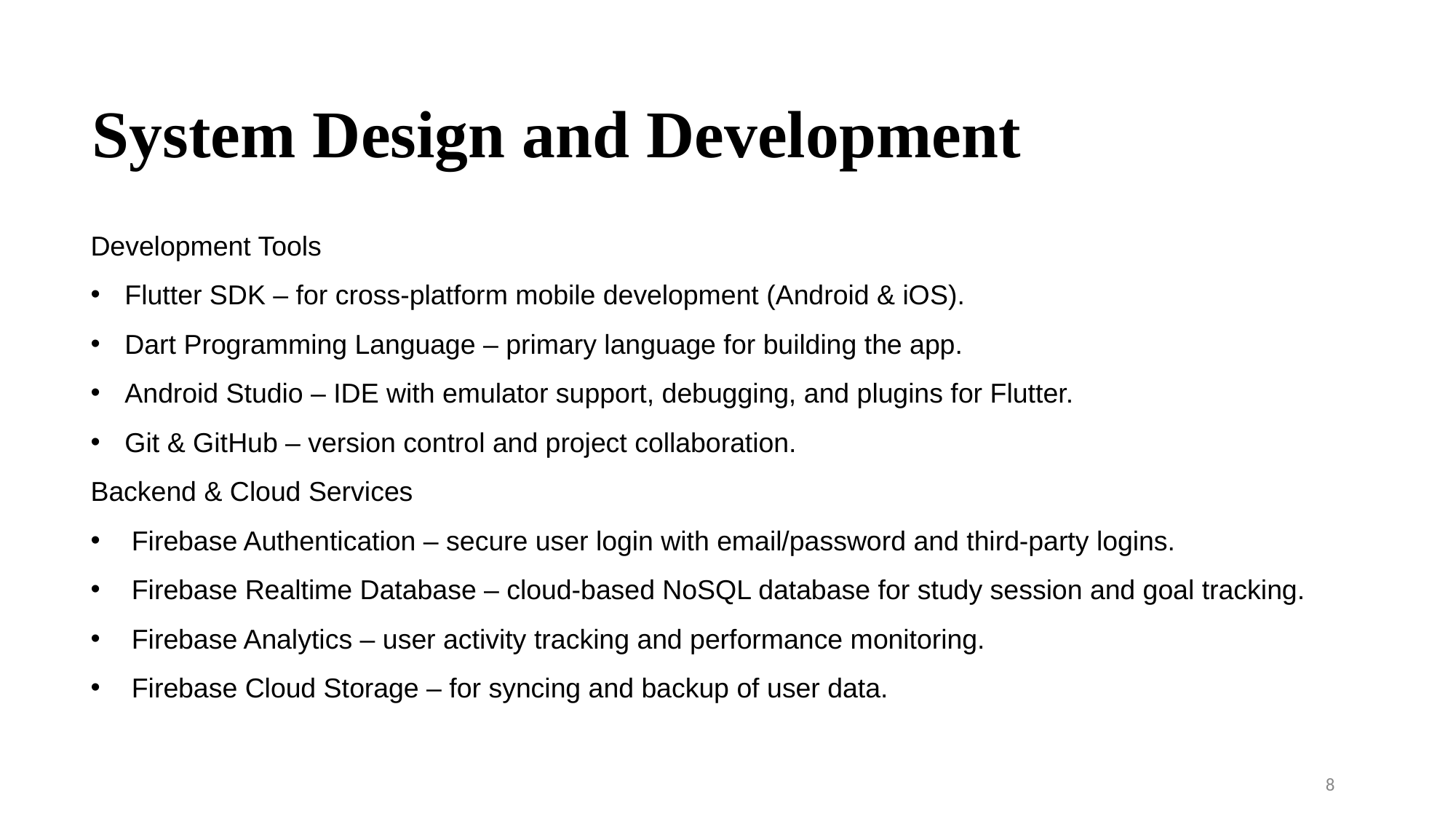

System Design and Development
Development Tools
Flutter SDK – for cross-platform mobile development (Android & iOS).
Dart Programming Language – primary language for building the app.
Android Studio – IDE with emulator support, debugging, and plugins for Flutter.
Git & GitHub – version control and project collaboration.
Backend & Cloud Services
Firebase Authentication – secure user login with email/password and third-party logins.
Firebase Realtime Database – cloud-based NoSQL database for study session and goal tracking.
Firebase Analytics – user activity tracking and performance monitoring.
Firebase Cloud Storage – for syncing and backup of user data.
8